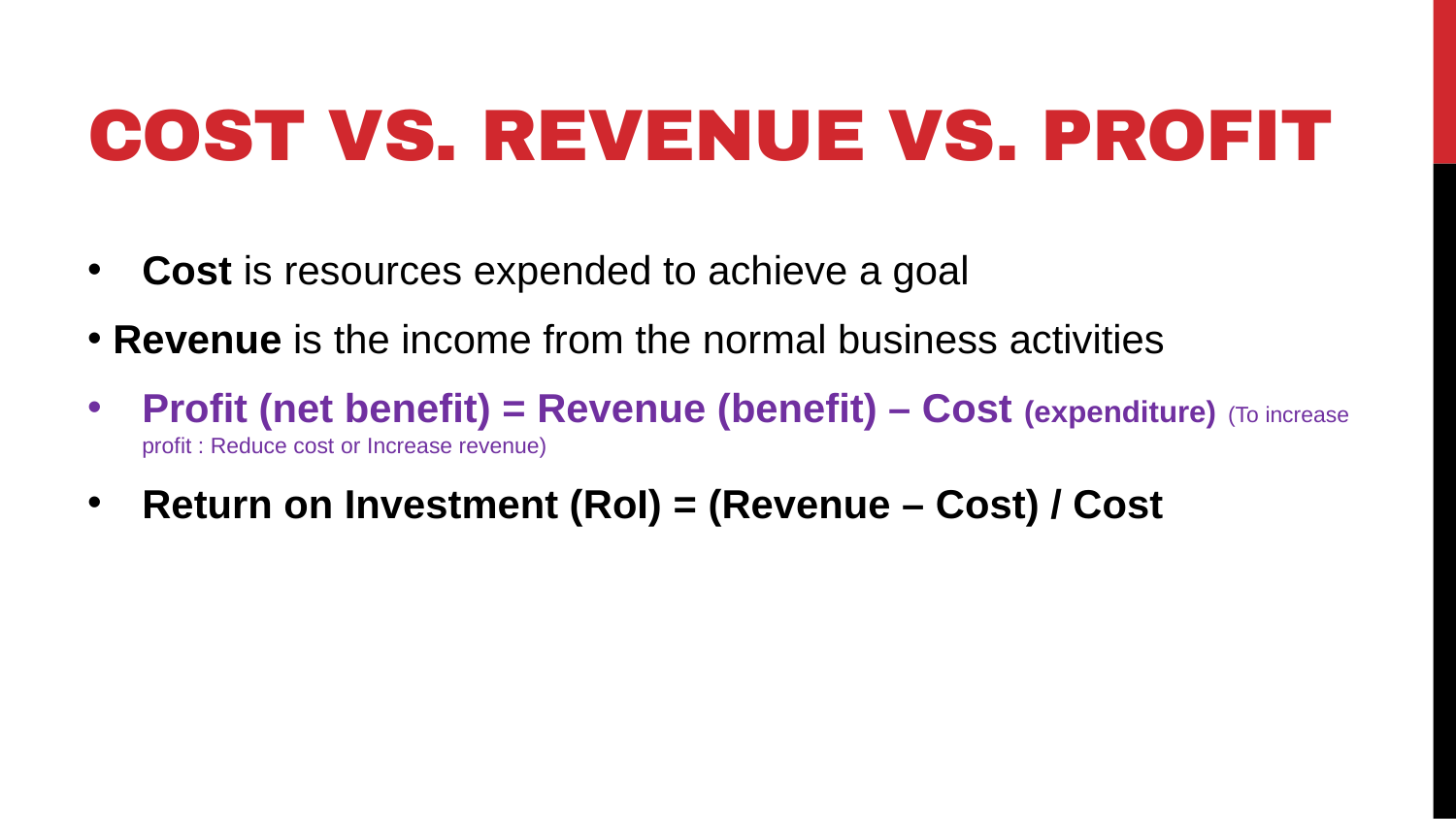

# Cost vs. Revenue vs. Profit
Cost is resources expended to achieve a goal
Revenue is the income from the normal business activities
Profit (net benefit) = Revenue (benefit) – Cost (expenditure) (To increase profit : Reduce cost or Increase revenue)
Return on Investment (RoI) = (Revenue – Cost) / Cost